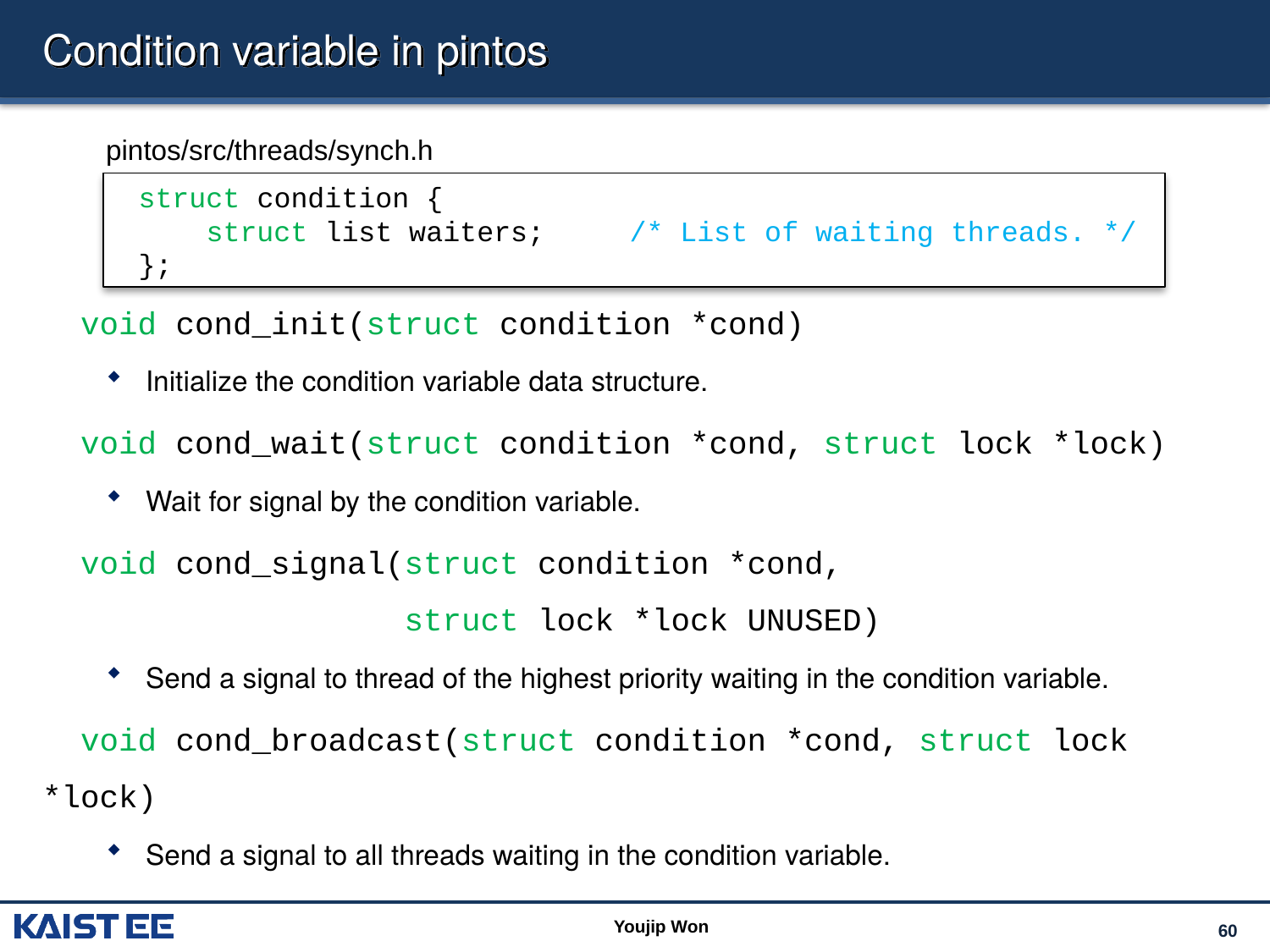

# Condition variable in pintos

a

  void cond_init(struct condition *cond)
Initialize the condition variable data structure.
  void cond_wait(struct condition *cond, struct lock *lock)
Wait for signal by the condition variable.
  void cond_signal(struct condition *cond,
                   struct lock *lock UNUSED)
Send a signal to thread of the highest priority waiting in the condition variable.
  void cond_broadcast(struct condition *cond, struct lock *lock)
Send a signal to all threads waiting in the condition variable.

pintos/src/threads/synch.h
struct condition {
    struct list waiters;     /* List of waiting threads. */
};
Youjip Won
60